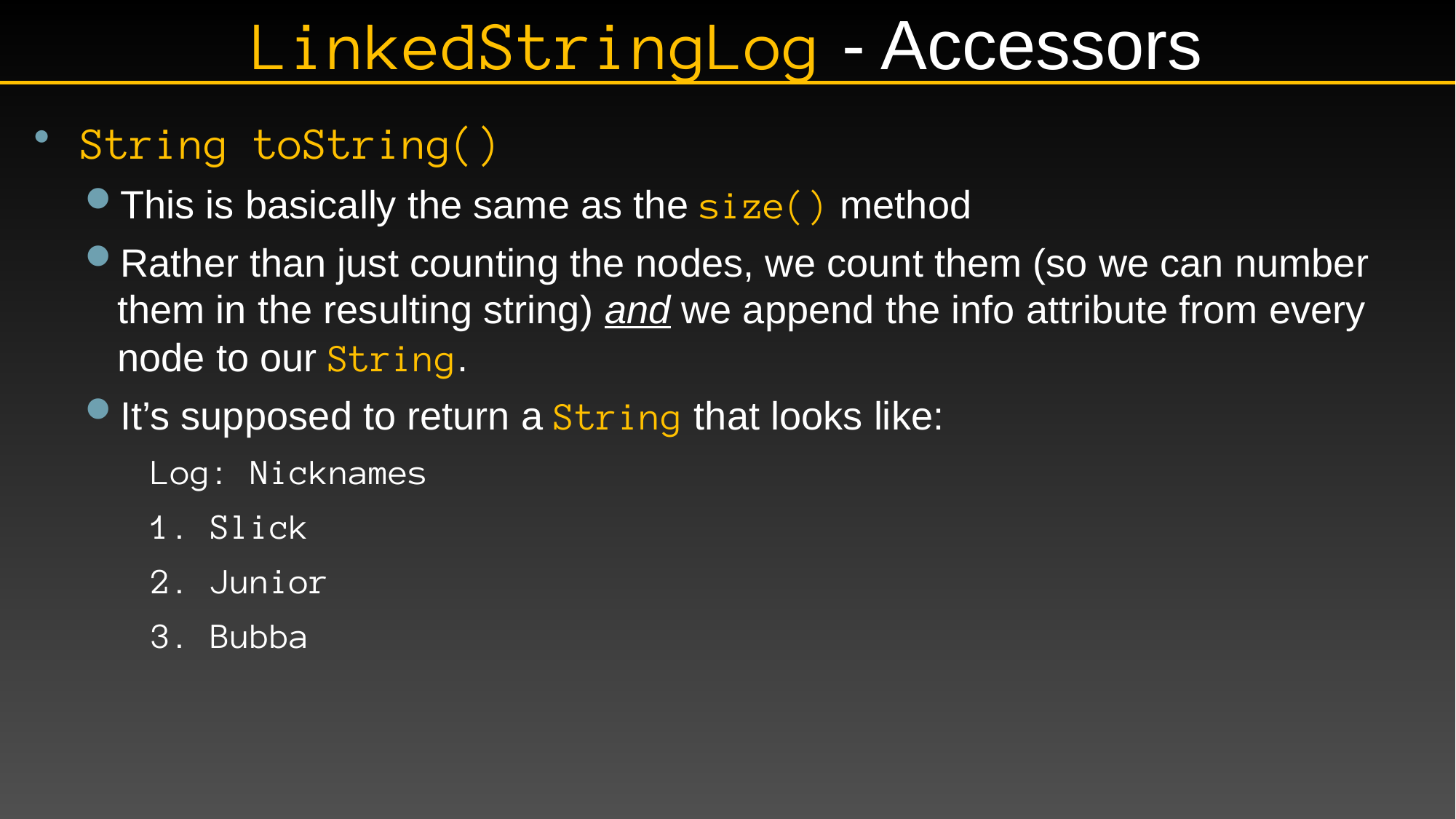

# LinkedStringLog - Accessors
String toString()
This is basically the same as the size() method
Rather than just counting the nodes, we count them (so we can number them in the resulting string) and we append the info attribute from every node to our String.
It’s supposed to return a String that looks like:
	Log: Nicknames
	1. Slick
	2. Junior
	3. Bubba